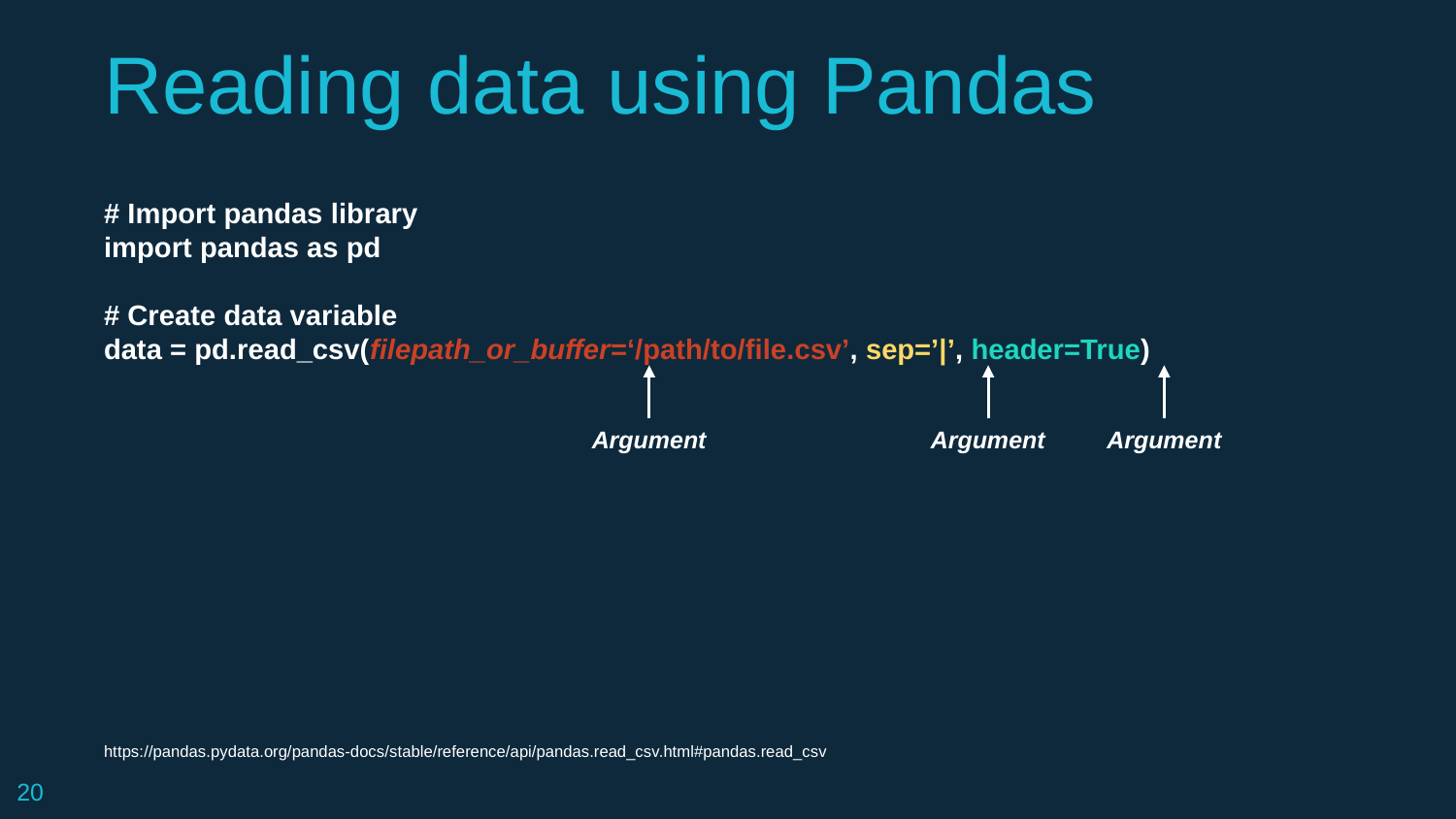

# Reading data using Pandas
# Import pandas library
import pandas as pd

# Create data variable
data = pd.read_csv(filepath_or_buffer=‘/path/to/file.csv’, sep=’|’, header=True)

Argument
Argument
Argument
https://pandas.pydata.org/pandas-docs/stable/reference/api/pandas.read_csv.html#pandas.read_csv
20